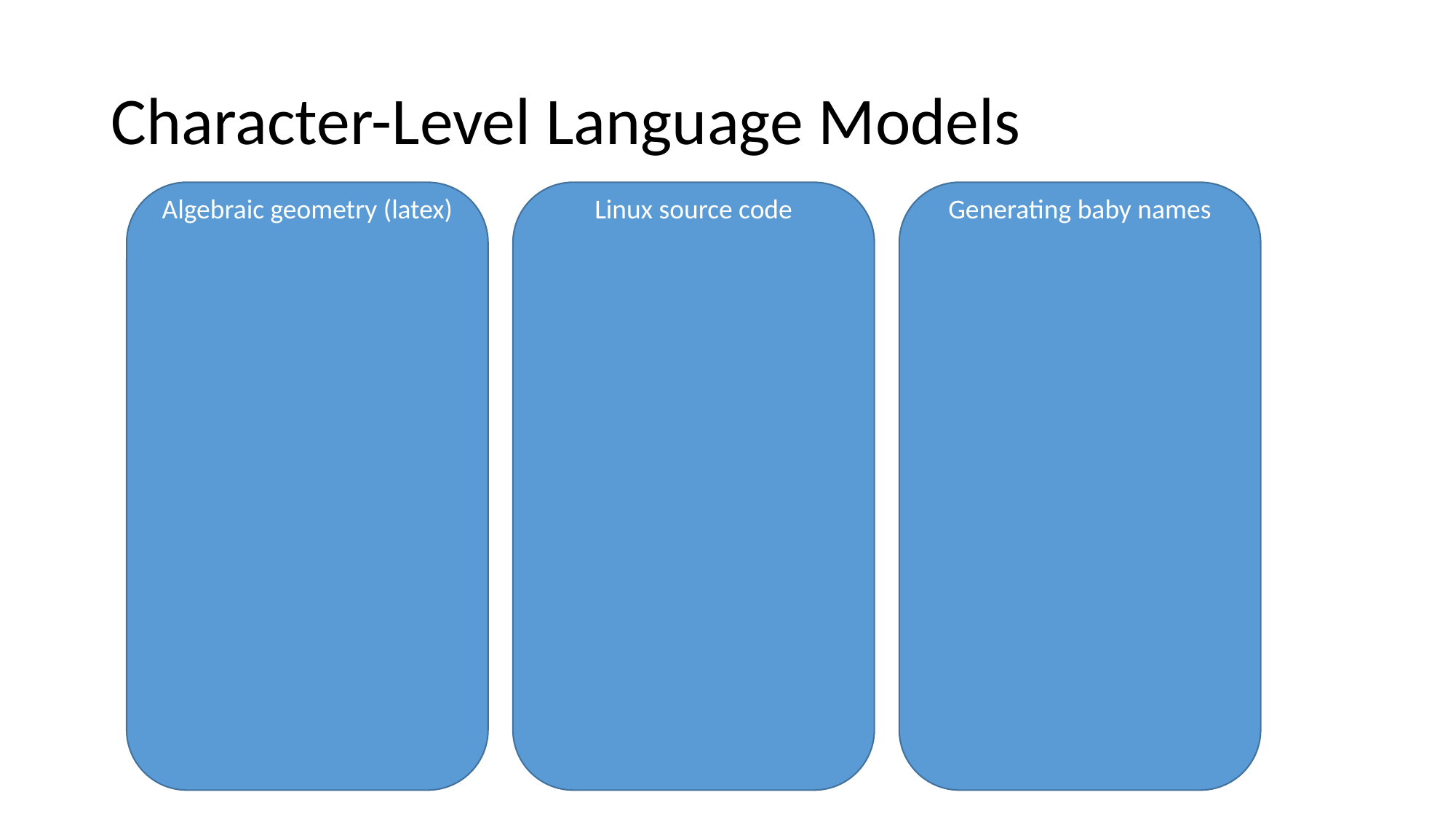

# Character-Level Language Models
Algebraic geometry (latex)

Linux source code

Generating baby names